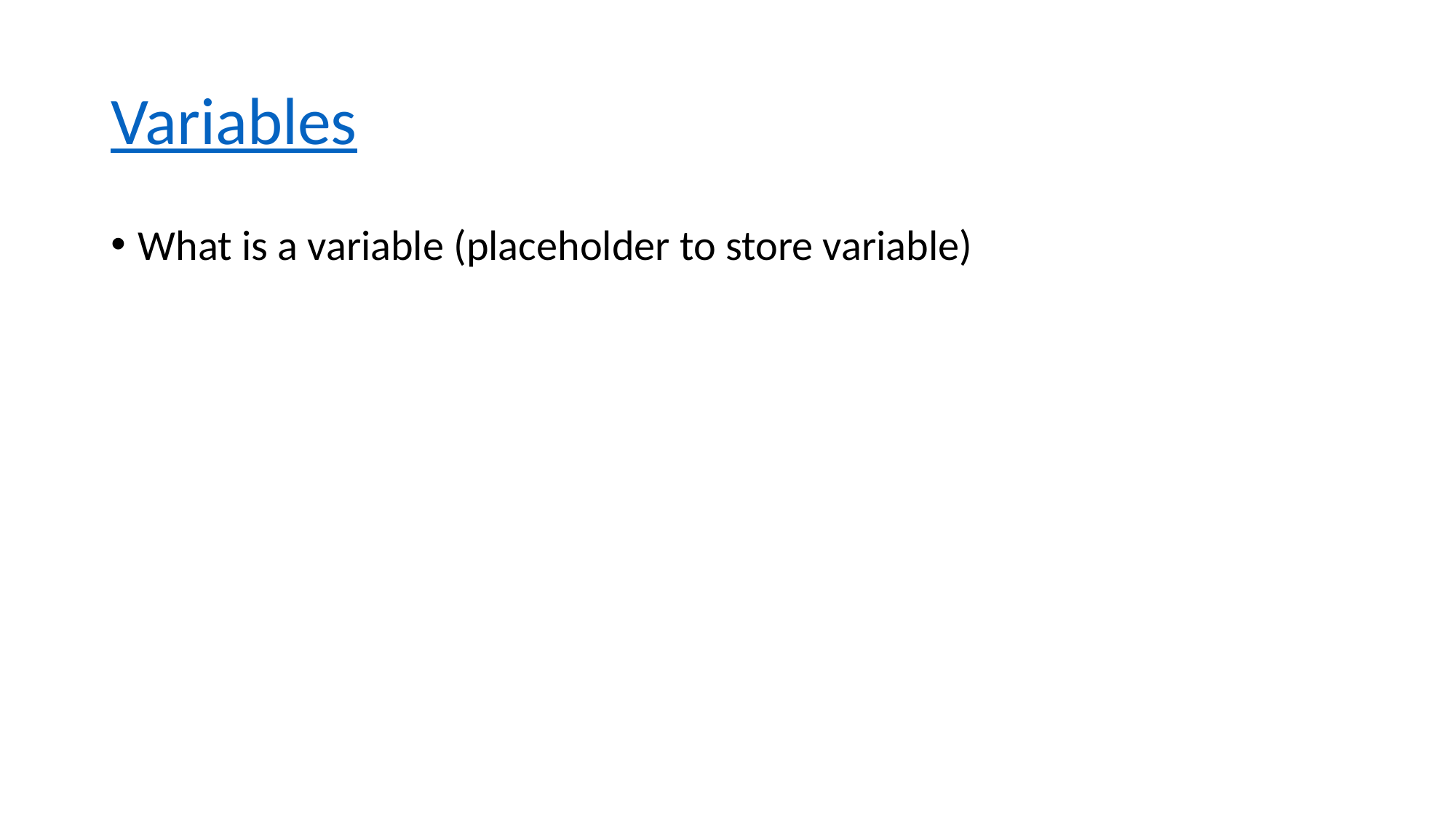

# Variables
What is a variable (placeholder to store variable)